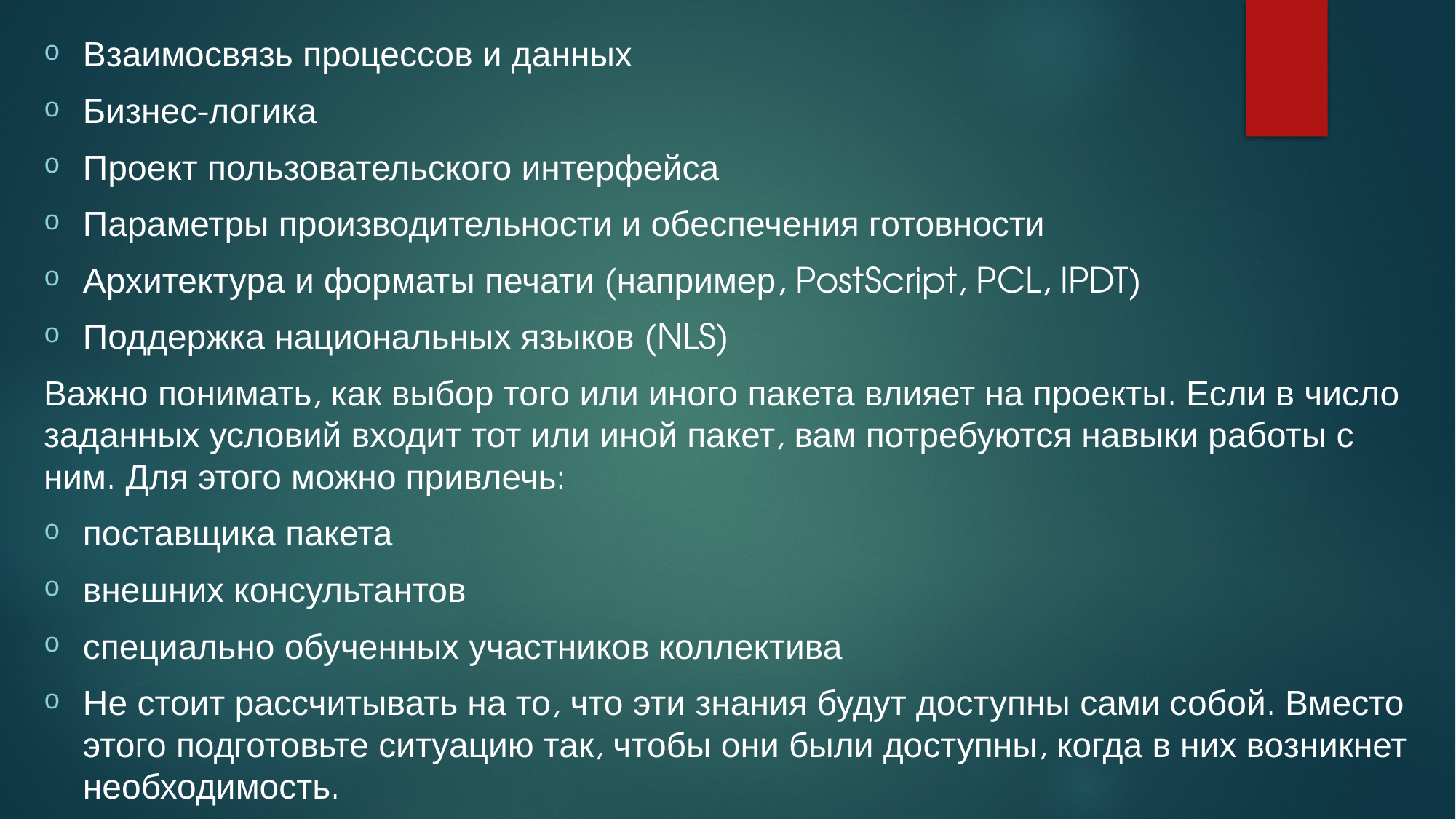

Взаимосвязь процессов и данных
Бизнес-логика
Проект пользовательского интерфейса
Параметры производительности и обеспечения готовности
Архитектура и форматы печати (например, PostScript, PCL, IPDT)
Поддержка национальных языков (NLS)
Важно понимать, как выбор того или иного пакета влияет на проекты. Если в число заданных условий входит тот или иной пакет, вам потребуются навыки работы с ним. Для этого можно привлечь:
поставщика пакета
внешних консультантов
специально обученных участников коллектива
Не стоит рассчитывать на то, что эти знания будут доступны сами собой. Вместо этого подготовьте ситуацию так, чтобы они были доступны, когда в них возникнет необходимость.